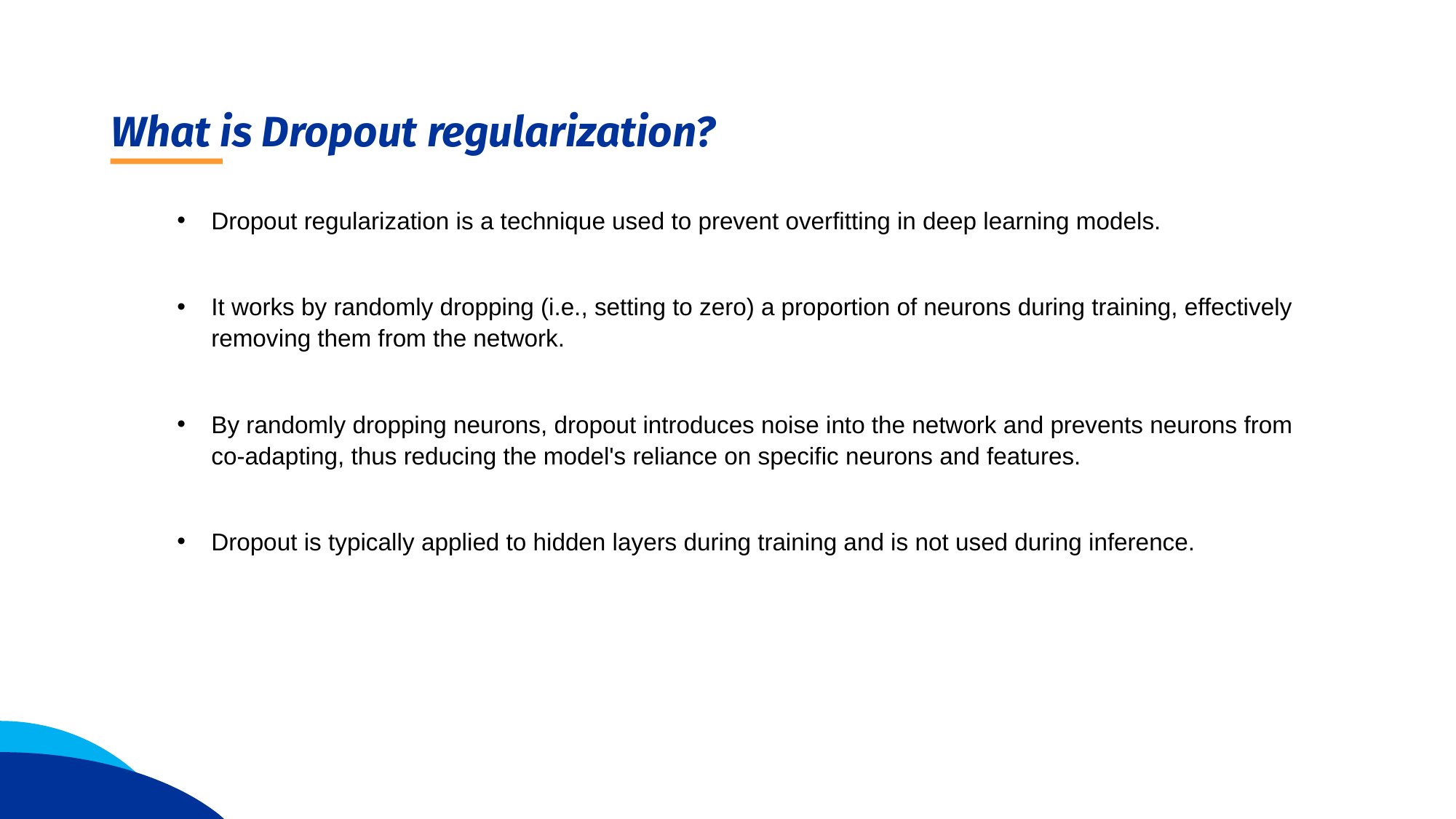

What is Dropout regularization?

Dropout regularization is a technique used to prevent overfitting in deep learning models.

It works by randomly dropping (i.e., setting to zero) a proportion of neurons during training, effectively removing them from the network.

By randomly dropping neurons, dropout introduces noise into the network and prevents neurons from co-adapting, thus reducing the model's reliance on specific neurons and features.

Dropout is typically applied to hidden layers during training and is not used during inference.